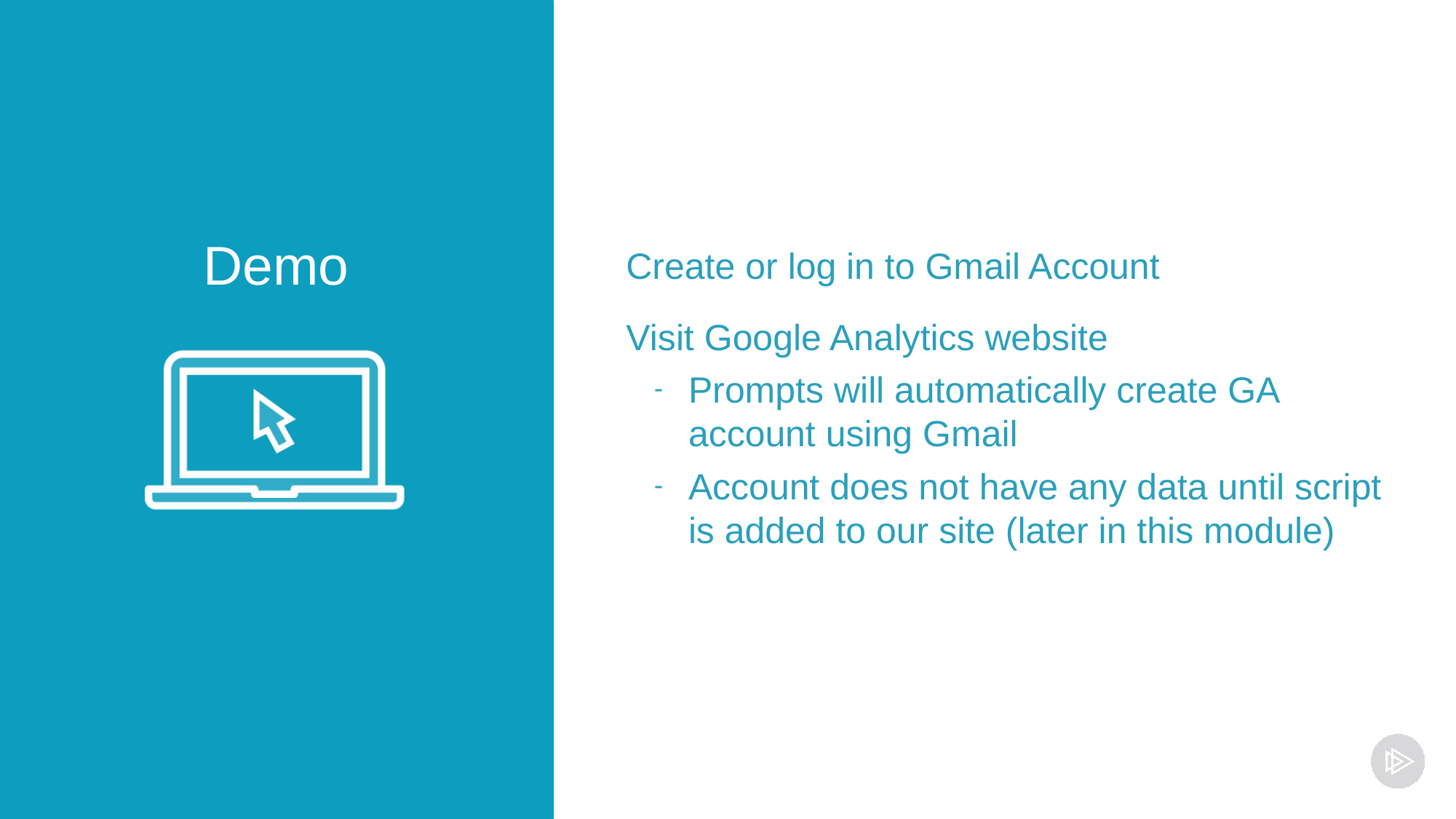

Create or log in to Gmail Account
Visit Google Analytics website
Prompts will automatically create GA account using Gmail
Account does not have any data until script is added to our site (later in this module)